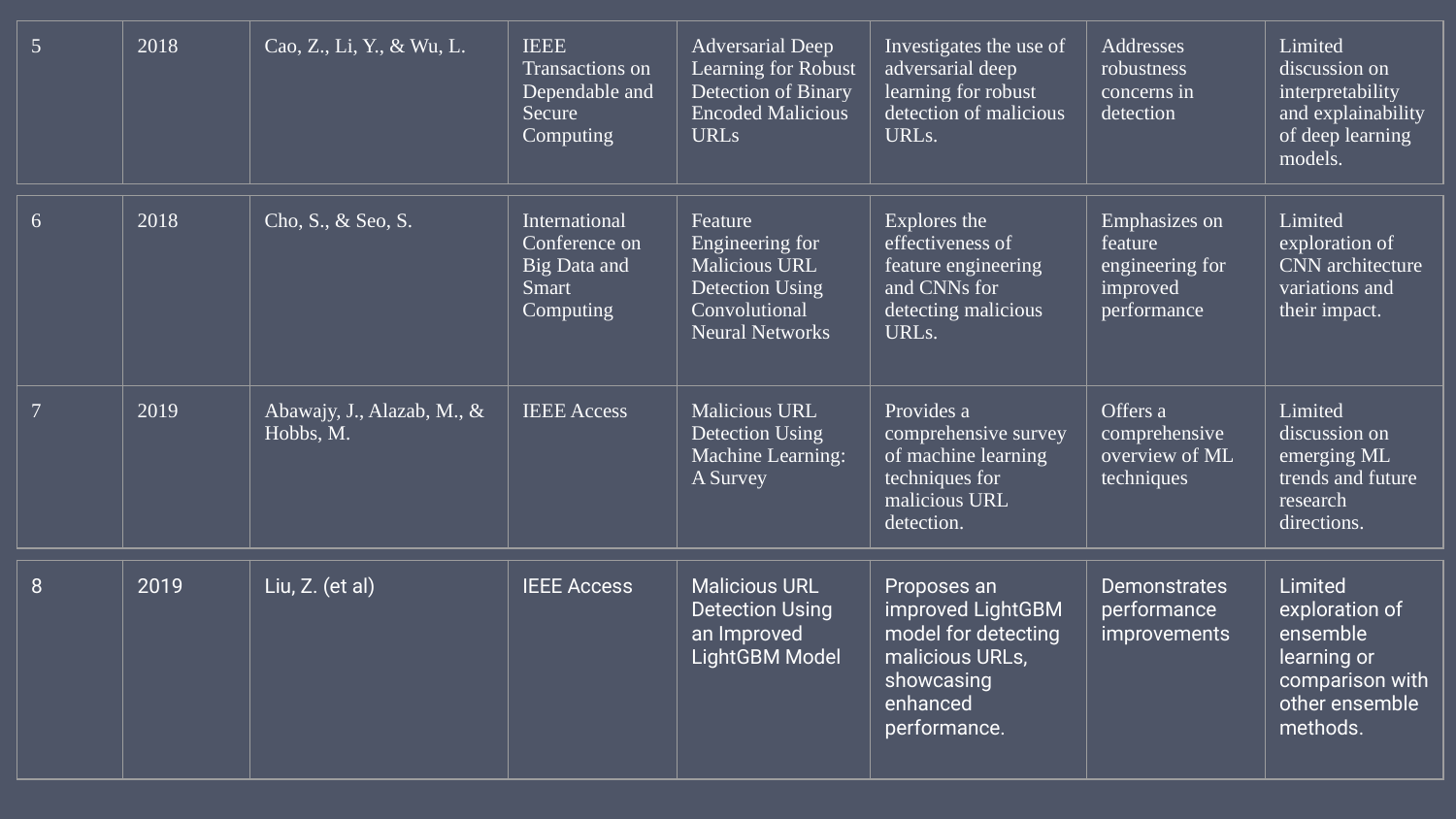

| 5 | 2018 | Cao, Z., Li, Y., & Wu, L. | IEEE Transactions on Dependable and Secure Computing | Adversarial Deep Learning for Robust Detection of Binary Encoded Malicious URLs | Investigates the use of adversarial deep learning for robust detection of malicious URLs. | Addresses robustness concerns in detection | Limited discussion on interpretability and explainability of deep learning models. |
| --- | --- | --- | --- | --- | --- | --- | --- |
| 6 | 2018 | Cho, S., & Seo, S. | International Conference on Big Data and Smart Computing | Feature Engineering for Malicious URL Detection Using Convolutional Neural Networks | Explores the effectiveness of feature engineering and CNNs for detecting malicious URLs. | Emphasizes on feature engineering for improved performance | Limited exploration of CNN architecture variations and their impact. |
| --- | --- | --- | --- | --- | --- | --- | --- |
| 7 | 2019 | Abawajy, J., Alazab, M., & Hobbs, M. | IEEE Access | Malicious URL Detection Using Machine Learning: A Survey | Provides a comprehensive survey of machine learning techniques for malicious URL detection. | Offers a comprehensive overview of ML techniques | Limited discussion on emerging ML trends and future research directions. |
| --- | --- | --- | --- | --- | --- | --- | --- |
| 8 | 2019 | Liu, Z. (et al) | IEEE Access | Malicious URL Detection Using an Improved LightGBM Model | Proposes an improved LightGBM model for detecting malicious URLs, showcasing enhanced performance. | Demonstrates performance improvements | Limited exploration of ensemble learning or comparison with other ensemble methods. |
| --- | --- | --- | --- | --- | --- | --- | --- |